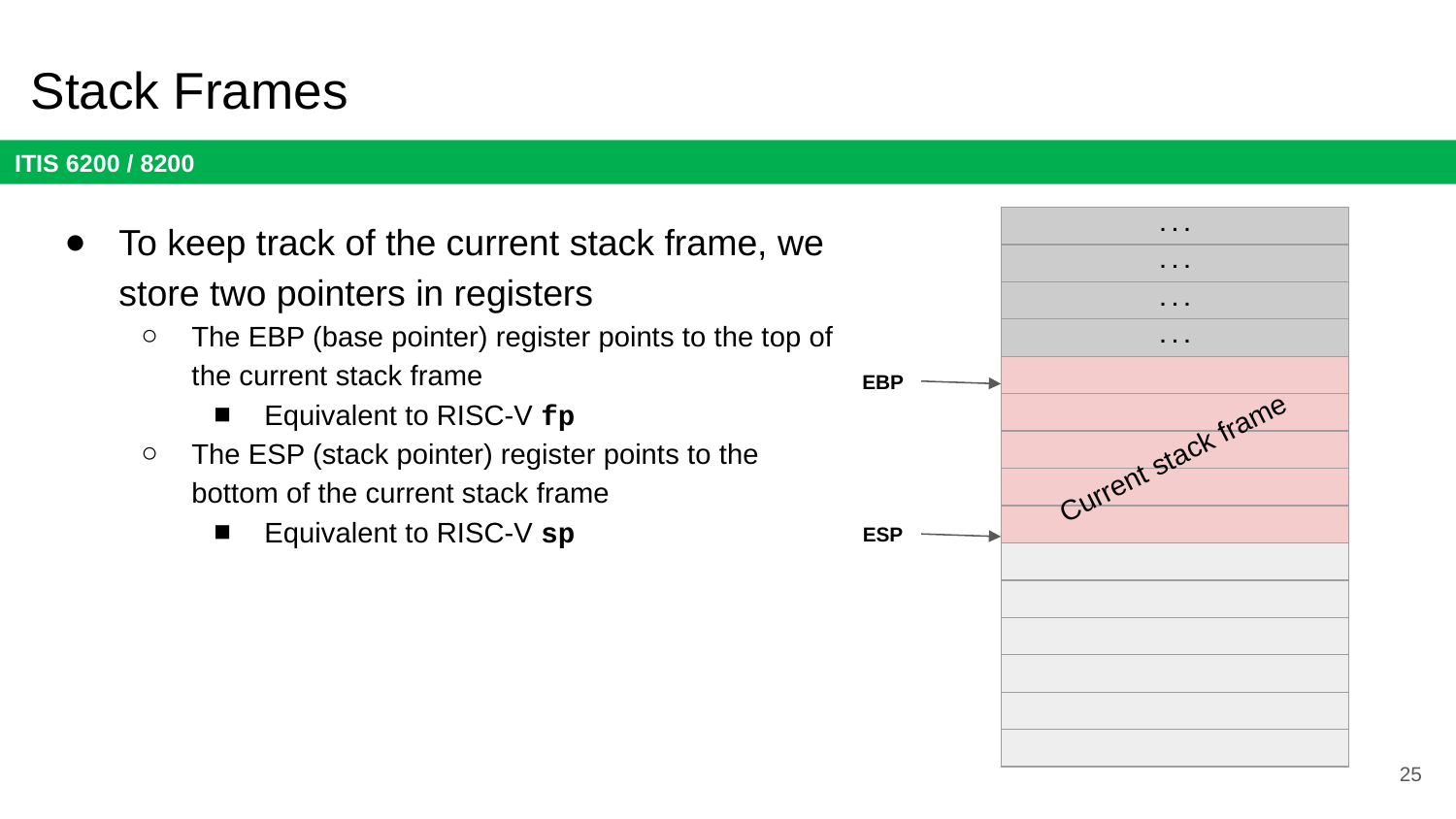

# Stack Frames
To keep track of the current stack frame, we store two pointers in registers
The EBP (base pointer) register points to the top of the current stack frame
Equivalent to RISC-V fp
The ESP (stack pointer) register points to the bottom of the current stack frame
Equivalent to RISC-V sp
| ... |
| --- |
| ... |
| ... |
| ... |
|  |
|  |
|  |
|  |
|  |
|  |
|  |
|  |
|  |
|  |
|  |
EBP
Current stack frame
ESP
25